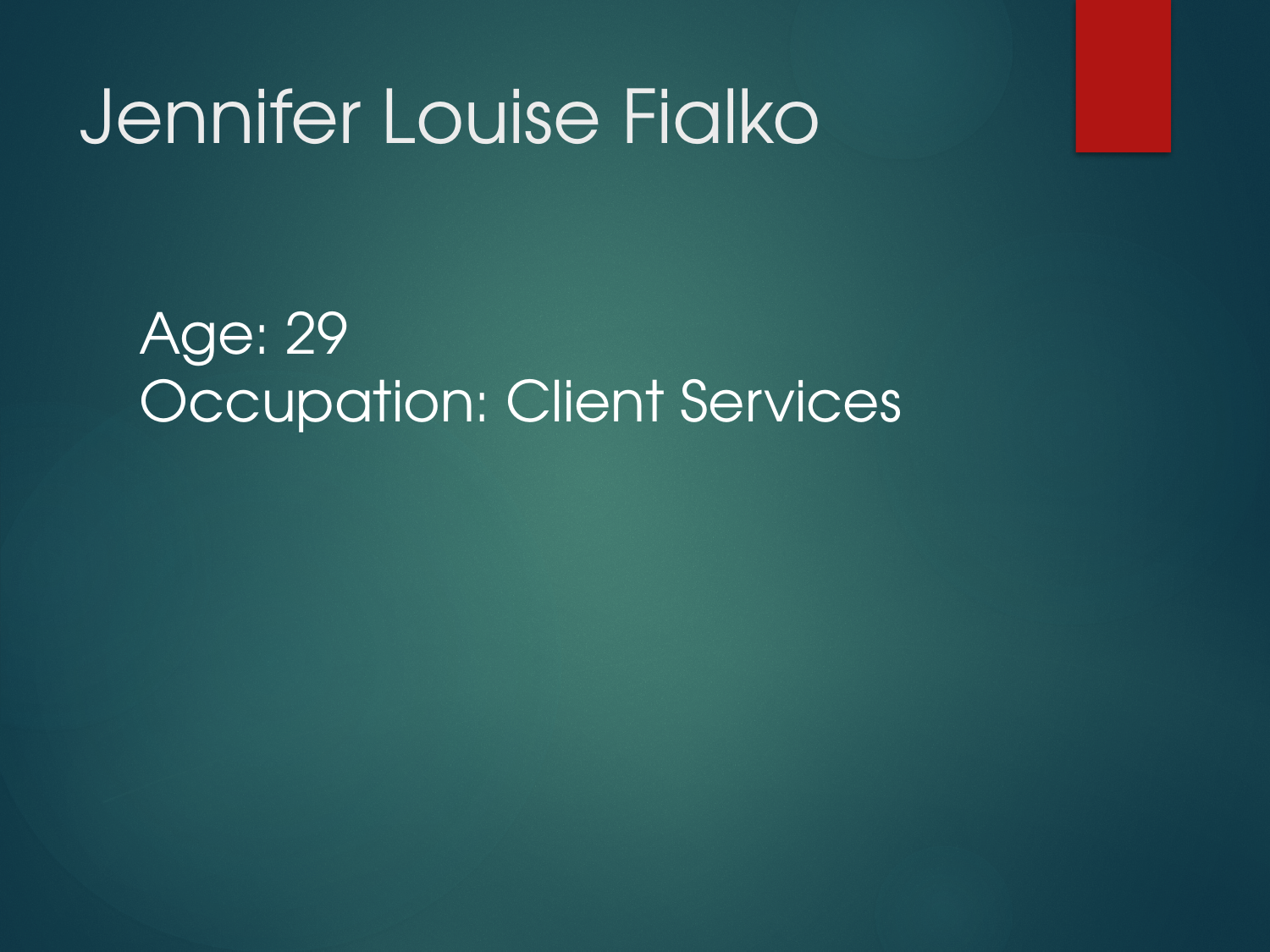

# Jennifer Louise Fialko

Age: 29
Occupation: Client Services